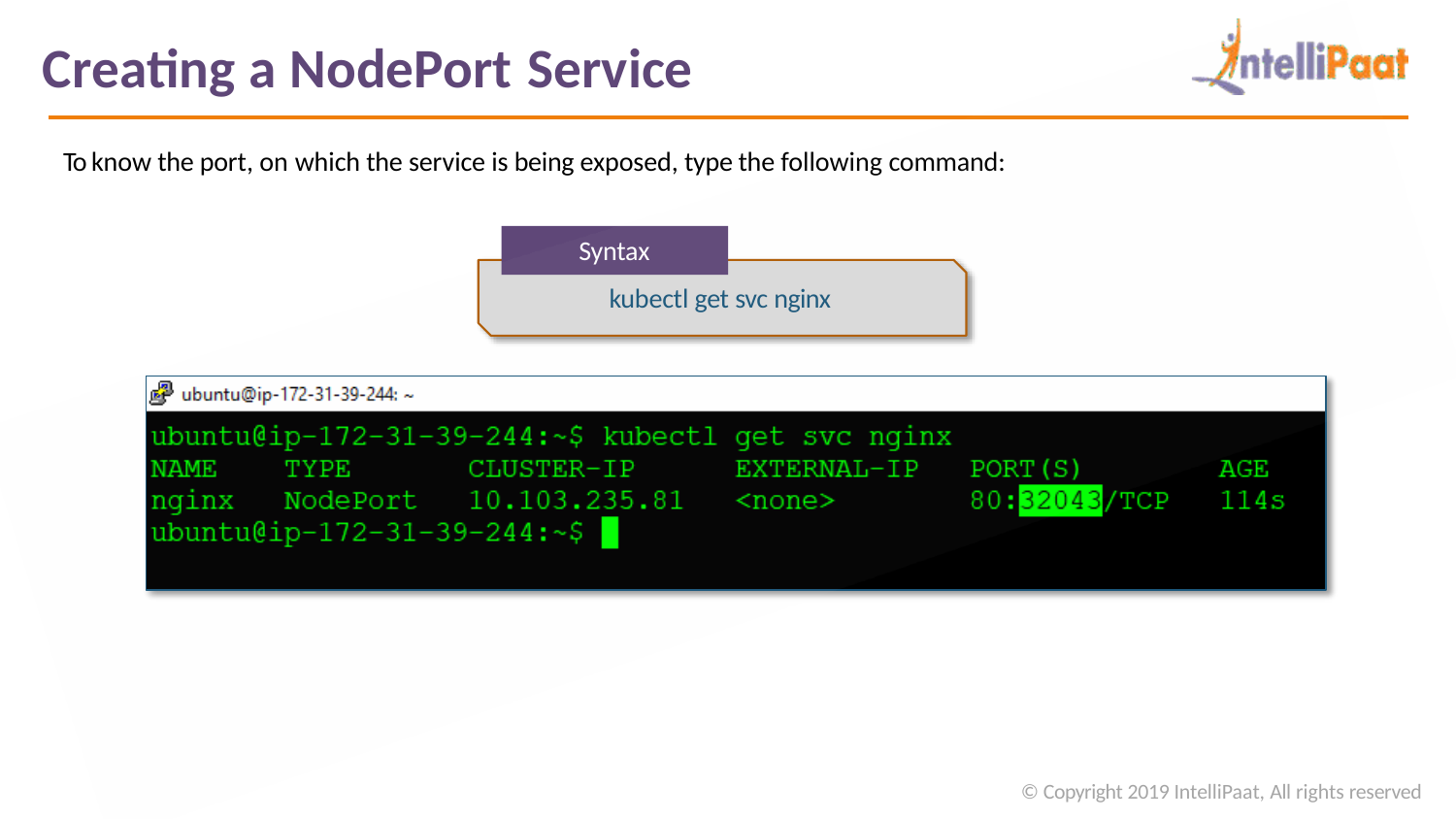

# Creating a NodePort Service
To know the port, on which the service is being exposed, type the following command:
Syntax
kubectl get svc nginx

© Copyright 2019 IntelliPaat, All rights reserved